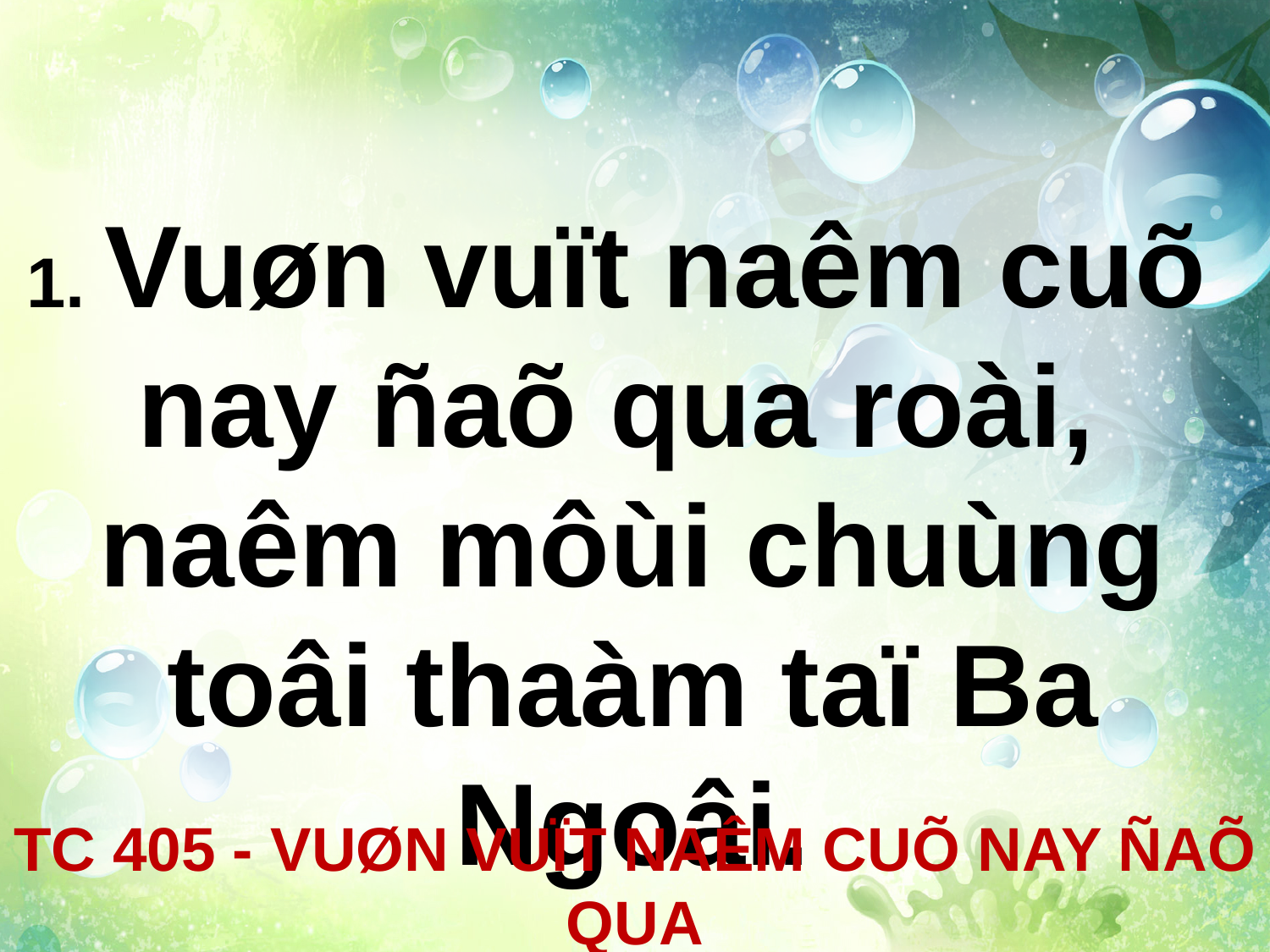

1. Vuøn vuït naêm cuõ
nay ñaõ qua roài,
naêm môùi chuùng toâi thaàm taï Ba Ngoâi.
TC 405 - VUØN VUÏT NAÊM CUÕ NAY ÑAÕ QUA